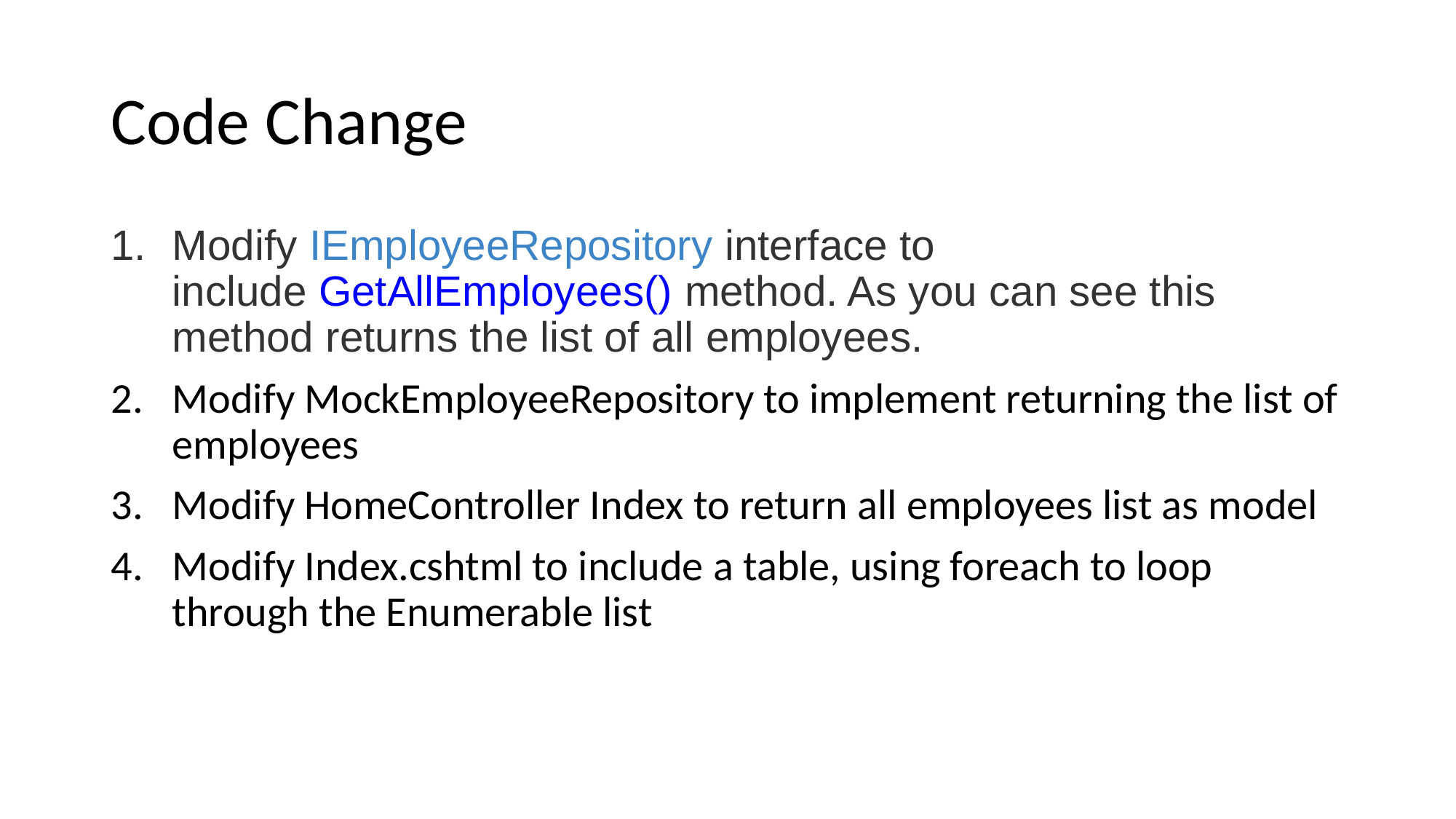

# Code Change
Modify IEmployeeRepository interface to include GetAllEmployees() method. As you can see this method returns the list of all employees.
Modify MockEmployeeRepository to implement returning the list of employees
Modify HomeController Index to return all employees list as model
Modify Index.cshtml to include a table, using foreach to loop through the Enumerable list